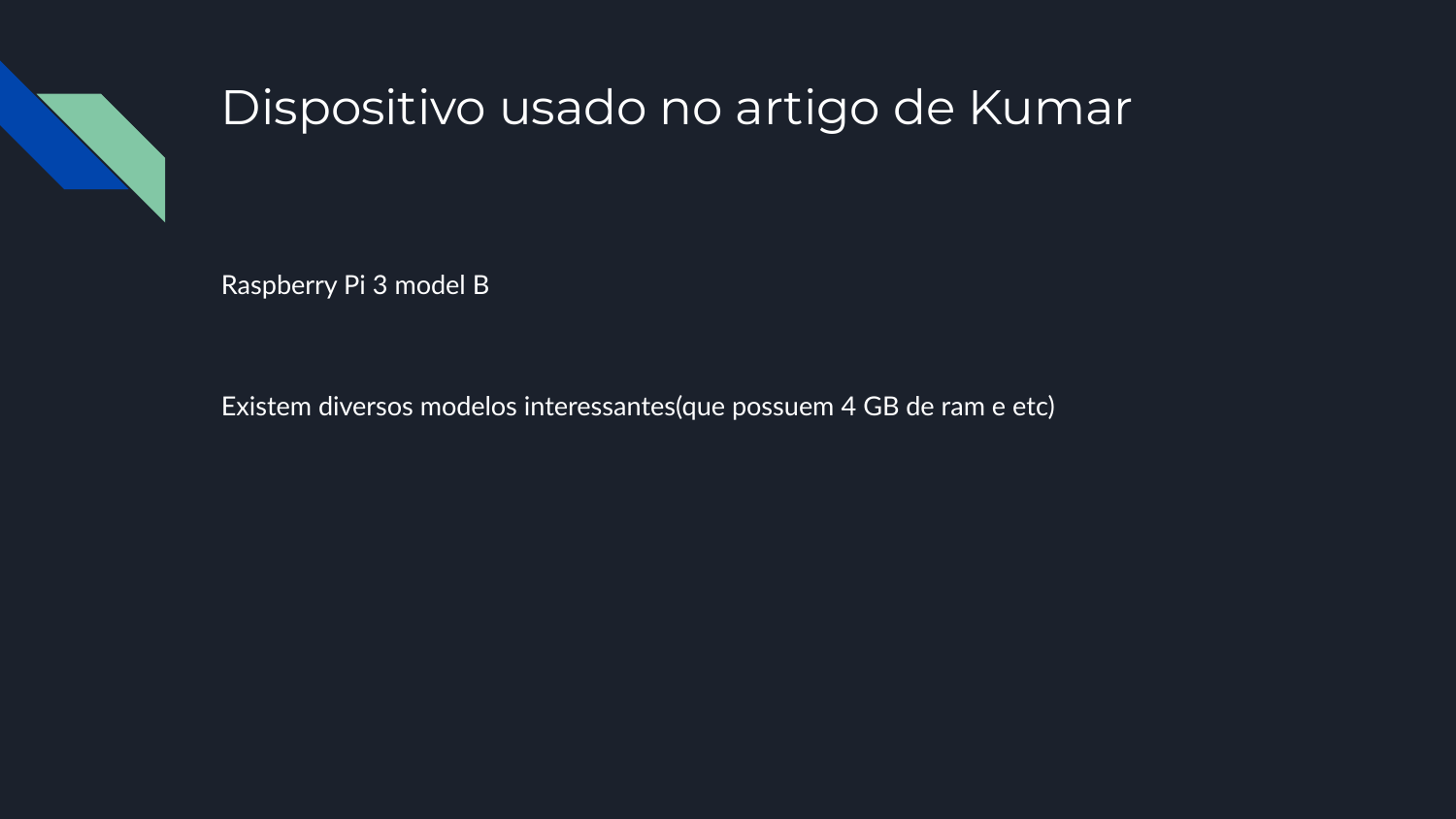

# Dispositivo usado no artigo de Kumar
Raspberry Pi 3 model B

Existem diversos modelos interessantes(que possuem 4 GB de ram e etc)